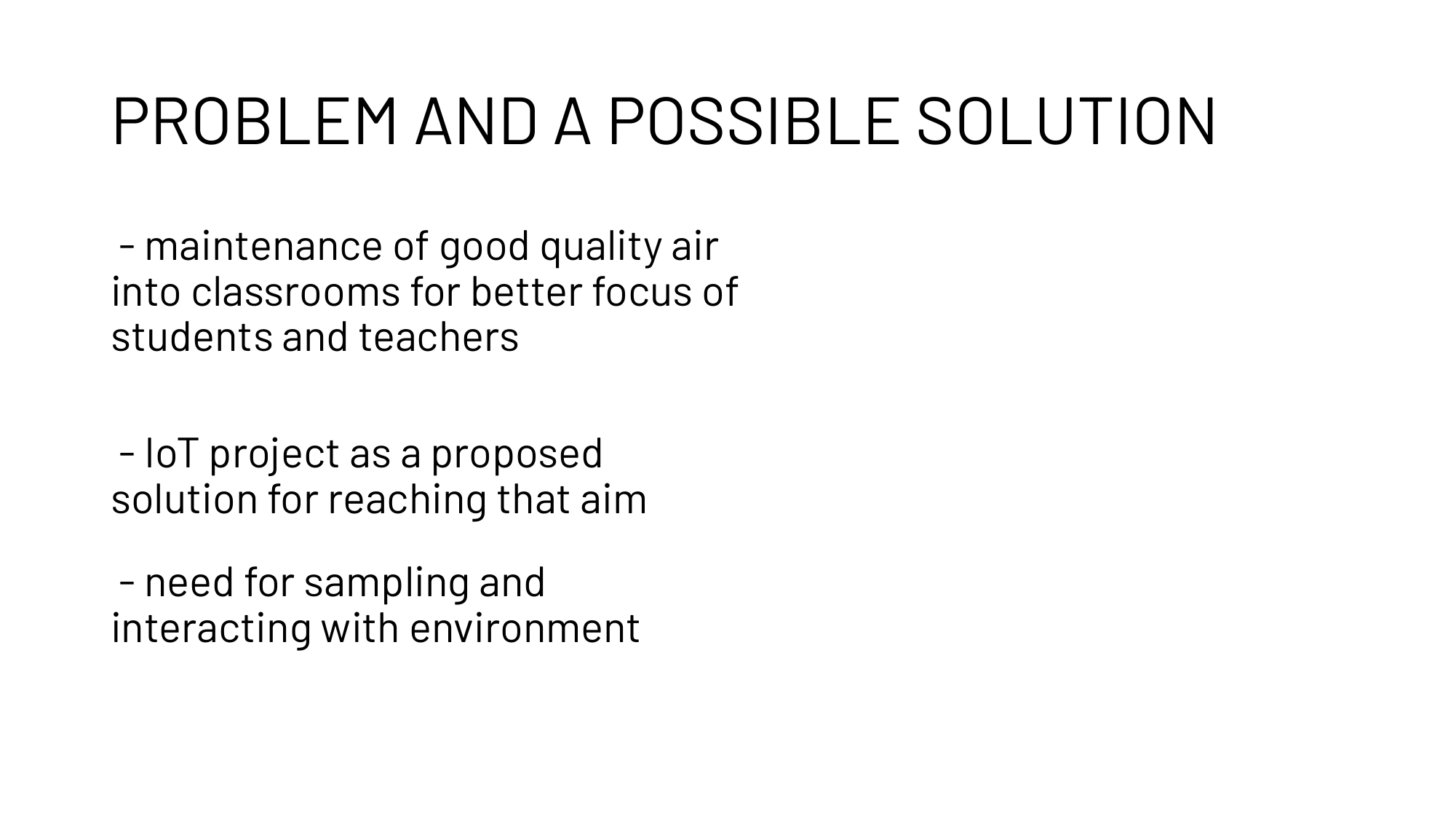

# PROBLEM AND A POSSIBLE SOLUTION
 - maintenance of good quality air into classrooms for better focus of students and teachers

 - IoT project as a proposed solution for reaching that aim

 - need for sampling and interacting with environment